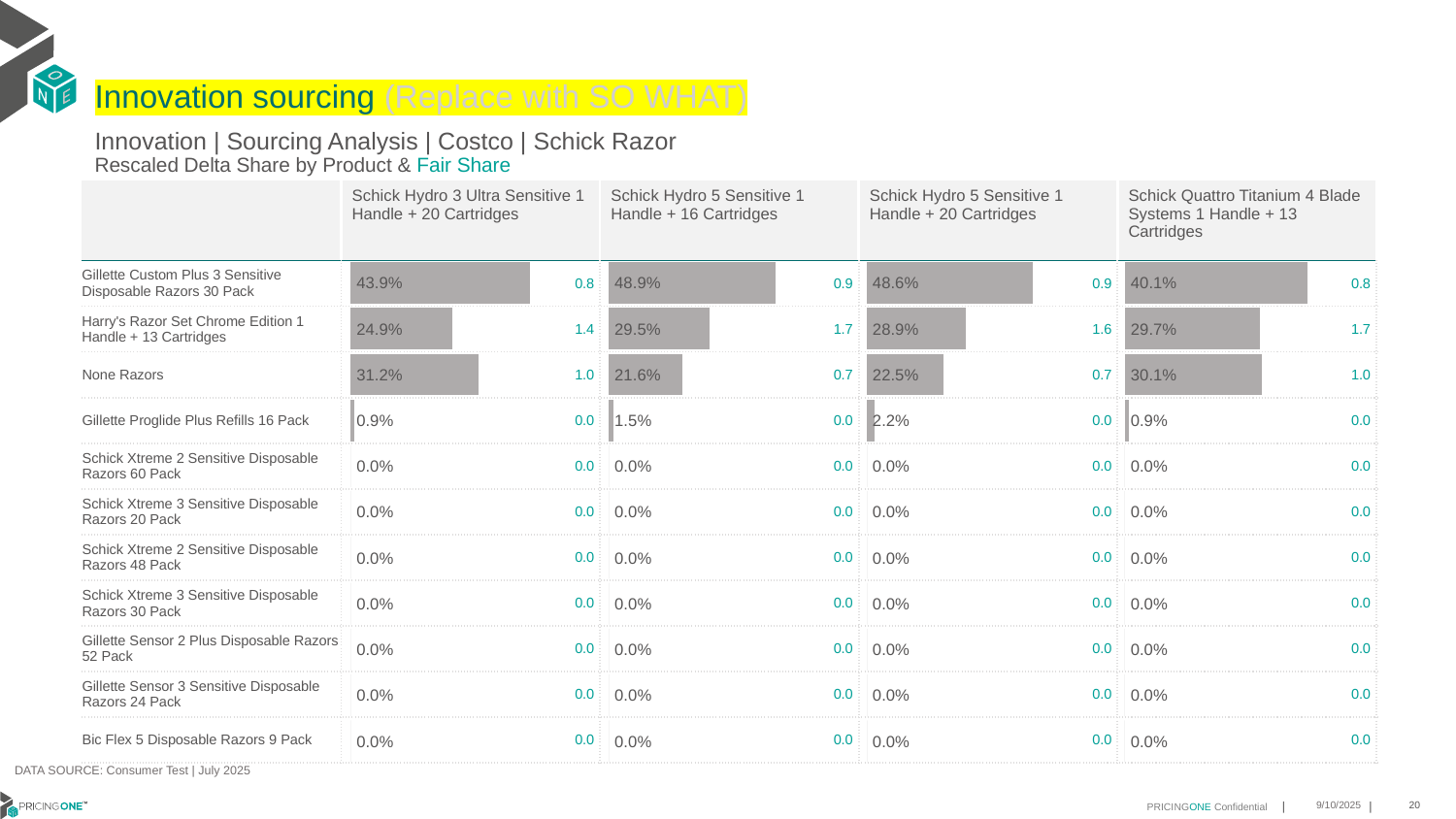

# Innovation sourcing (Replace with SO WHAT)
Innovation | Sourcing Analysis | Costco | Schick Razor
Rescaled Delta Share by Product & Fair Share
|  | Schick Hydro 3 Ultra Sensitive 1 Handle + 20 Cartridges | Schick Hydro 5 Sensitive 1 Handle + 16 Cartridges | Schick Hydro 5 Sensitive 1 Handle + 20 Cartridges | Schick Quattro Titanium 4 Blade Systems 1 Handle + 13 Cartridges |
| --- | --- | --- | --- | --- |
| Gillette Custom Plus 3 Sensitive Disposable Razors 30 Pack | 0.8 | 0.9 | 0.9 | 0.8 |
| Harry's Razor Set Chrome Edition 1 Handle + 13 Cartridges | 1.4 | 1.7 | 1.6 | 1.7 |
| None Razors | 1.0 | 0.7 | 0.7 | 1.0 |
| Gillette Proglide Plus Refills 16 Pack | 0.0 | 0.0 | 0.0 | 0.0 |
| Schick Xtreme 2 Sensitive Disposable Razors 60 Pack | 0.0 | 0.0 | 0.0 | 0.0 |
| Schick Xtreme 3 Sensitive Disposable Razors 20 Pack | 0.0 | 0.0 | 0.0 | 0.0 |
| Schick Xtreme 2 Sensitive Disposable Razors 48 Pack | 0.0 | 0.0 | 0.0 | 0.0 |
| Schick Xtreme 3 Sensitive Disposable Razors 30 Pack | 0.0 | 0.0 | 0.0 | 0.0 |
| Gillette Sensor 2 Plus Disposable Razors 52 Pack | 0.0 | 0.0 | 0.0 | 0.0 |
| Gillette Sensor 3 Sensitive Disposable Razors 24 Pack | 0.0 | 0.0 | 0.0 | 0.0 |
| Bic Flex 5 Disposable Razors 9 Pack | 0.0 | 0.0 | 0.0 | 0.0 |

### Chart

| Category | Schick Hydro 3 Ultra Sensitive 1 Handle + 20 Cartridges |
|---|---|
| Gillette Custom Plus 3 Sensitive Disposable Razors 30 Pack | 0.43899153879431496 |
| Harry's Razor Set Chrome Edition 1 Handle + 13 Cartridges | 0.24901704080280004 |
| None Razors | 0.31199142040288447 |
| Gillette Proglide Plus Refills 16 Pack | 0.009181422882821616 |
| Schick Xtreme 2 Sensitive Disposable Razors 60 Pack | 0.0 |
| Schick Xtreme 3 Sensitive Disposable Razors 20 Pack | 0.0 |
| Schick Xtreme 2 Sensitive Disposable Razors 48 Pack | 0.0 |
| Schick Xtreme 3 Sensitive Disposable Razors 30 Pack | 0.0 |
| Gillette Sensor 2 Plus Disposable Razors 52 Pack | 0.0 |
| Gillette Sensor 3 Sensitive Disposable Razors 24 Pack | 0.0 |
| Bic Flex 5 Disposable Razors 9 Pack  | 0.0 |

### Chart

| Category | Schick Hydro 5 Sensitive 1 Handle + 16 Cartridges |
|---|---|
| Gillette Custom Plus 3 Sensitive Disposable Razors 30 Pack | 0.4890183812024571 |
| Harry's Razor Set Chrome Edition 1 Handle + 13 Cartridges | 0.29530944047360685 |
| None Razors | 0.21567217832393484 |
| Gillette Proglide Plus Refills 16 Pack | 0.015180779809642695 |
| Schick Xtreme 2 Sensitive Disposable Razors 60 Pack | 0.0 |
| Schick Xtreme 3 Sensitive Disposable Razors 20 Pack | 0.0 |
| Schick Xtreme 2 Sensitive Disposable Razors 48 Pack | 0.0 |
| Schick Xtreme 3 Sensitive Disposable Razors 30 Pack | 0.0 |
| Gillette Sensor 2 Plus Disposable Razors 52 Pack | 0.0 |
| Gillette Sensor 3 Sensitive Disposable Razors 24 Pack | 0.0 |
| Bic Flex 5 Disposable Razors 9 Pack  | 0.0 |

### Chart

| Category | Schick Hydro 5 Sensitive 1 Handle + 20 Cartridges |
|---|---|
| Gillette Custom Plus 3 Sensitive Disposable Razors 30 Pack | 0.48599149655270374 |
| Harry's Razor Set Chrome Edition 1 Handle + 13 Cartridges | 0.28943407853603076 |
| None Razors | 0.22457442491126214 |
| Gillette Proglide Plus Refills 16 Pack | 0.021867174798293466 |
| Schick Xtreme 2 Sensitive Disposable Razors 60 Pack | 0.0 |
| Schick Xtreme 3 Sensitive Disposable Razors 20 Pack | 0.0 |
| Schick Xtreme 2 Sensitive Disposable Razors 48 Pack | 0.0 |
| Schick Xtreme 3 Sensitive Disposable Razors 30 Pack | 0.0 |
| Gillette Sensor 2 Plus Disposable Razors 52 Pack | 0.0 |
| Gillette Sensor 3 Sensitive Disposable Razors 24 Pack | 0.0 |
| Bic Flex 5 Disposable Razors 9 Pack  | 0.0 |

### Chart

| Category | Schick Quattro Titanium 4 Blade Systems 1 Handle + 13 Cartridges |
|---|---|
| Gillette Custom Plus 3 Sensitive Disposable Razors 30 Pack | 0.4014197552697062 |
| Harry's Razor Set Chrome Edition 1 Handle + 13 Cartridges | 0.2971149637864346 |
| None Razors | 0.30146528094385855 |
| Gillette Proglide Plus Refills 16 Pack | 0.009226018944636627 |
| Schick Xtreme 2 Sensitive Disposable Razors 60 Pack | 0.0 |
| Schick Xtreme 3 Sensitive Disposable Razors 20 Pack | 0.0 |
| Schick Xtreme 2 Sensitive Disposable Razors 48 Pack | 0.0 |
| Schick Xtreme 3 Sensitive Disposable Razors 30 Pack | 0.0 |
| Gillette Sensor 2 Plus Disposable Razors 52 Pack | 0.0 |
| Gillette Sensor 3 Sensitive Disposable Razors 24 Pack | 0.0 |
| Bic Flex 5 Disposable Razors 9 Pack  | 0.0 |
DATA SOURCE: Consumer Test | July 2025

9/10/2025
20